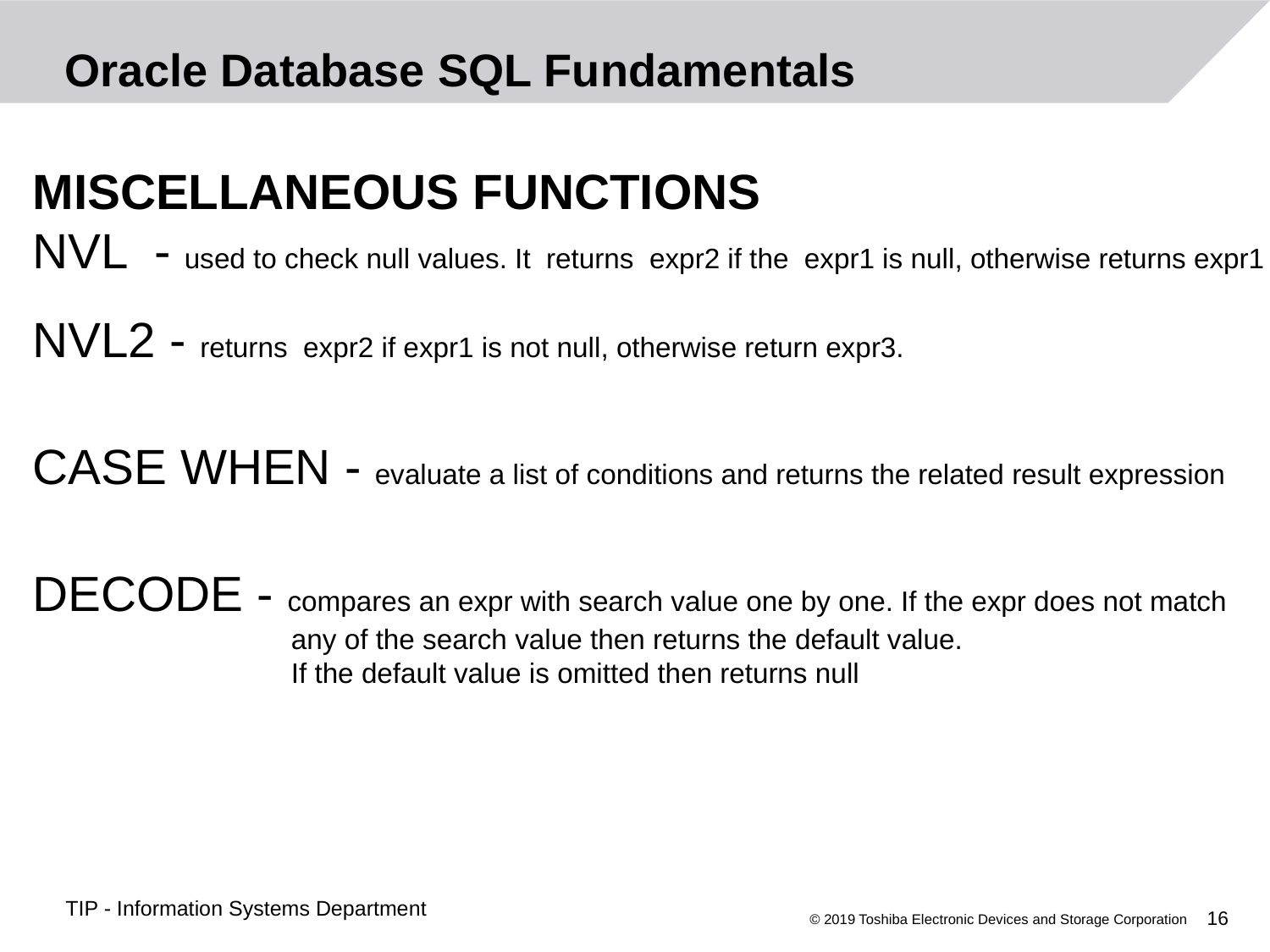

# Oracle Database SQL Fundamentals
MISCELLANEOUS FUNCTIONS
NVL  - used to check null values. It  returns  expr2 if the  expr1 is null, otherwise returns expr1

NVL2 - returns  expr2 if expr1 is not null, otherwise return expr3.

CASE WHEN - evaluate a list of conditions and returns the related result expression

DECODE - compares an expr with search value one by one. If the expr does not match
                                 any of the search value then returns the default value.
                                 If the default value is omitted then returns null

TIP - Information Systems Department